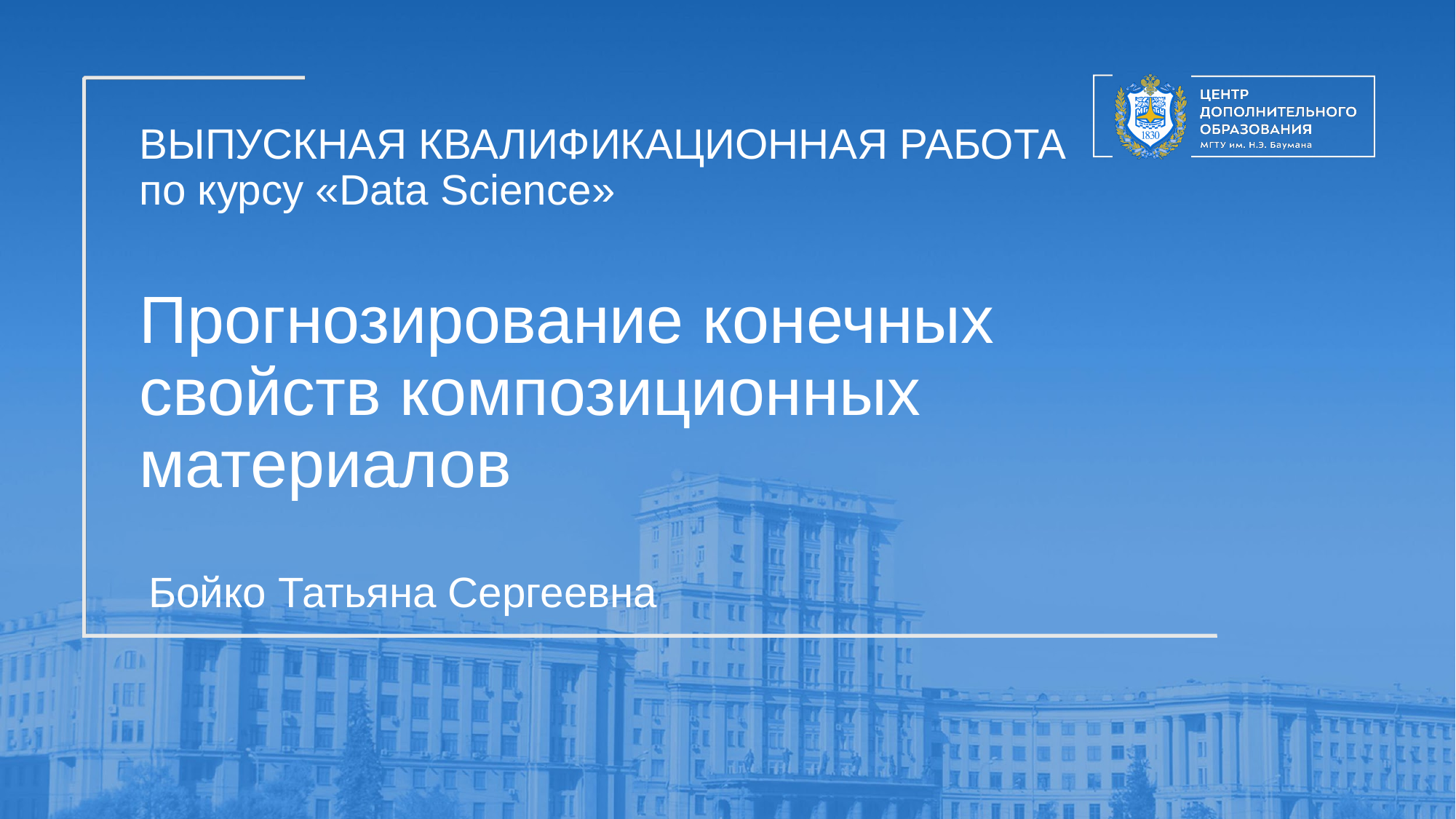

# ВЫПУСКНАЯ КВАЛИФИКАЦИОННАЯ РАБОТА
по курсу «Data Science»

Прогнозирование конечных свойств композиционных материалов
Бойко Татьяна Сергеевна